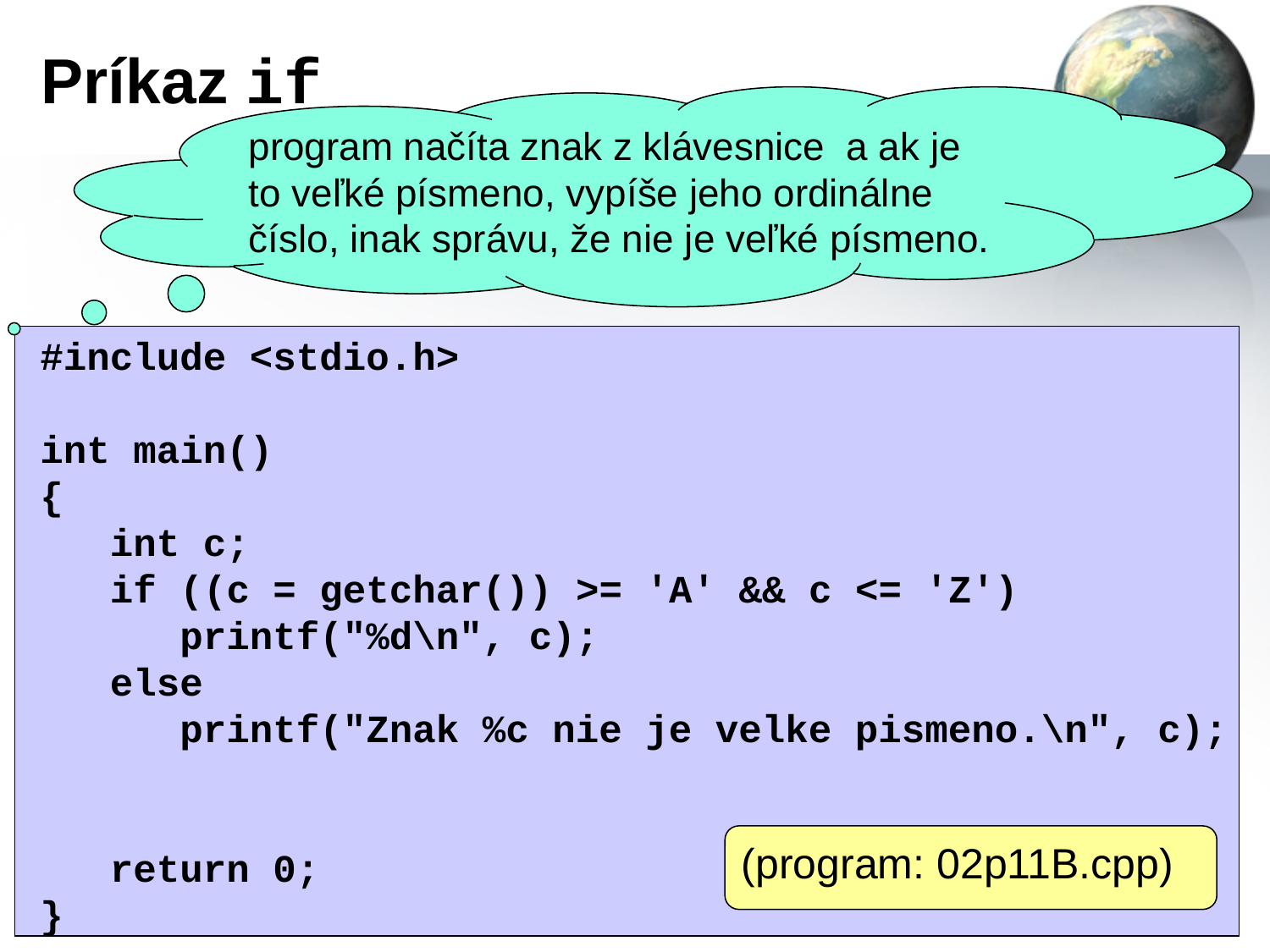

# Príkaz if
program načíta znak z klávesnice  a ak je to veľké písmeno, vypíše jeho ordinálne číslo, inak správu, že nie je veľké písmeno.

#include <stdio.h>

int main()
{
   int c;
   if ((c = getchar()) >= 'A' && c <= 'Z')
      printf("%d\n", c);
   else
      printf("Znak %c nie je velke pismeno.\n", c);

   return 0;
}
(program: 02p11B.cpp)